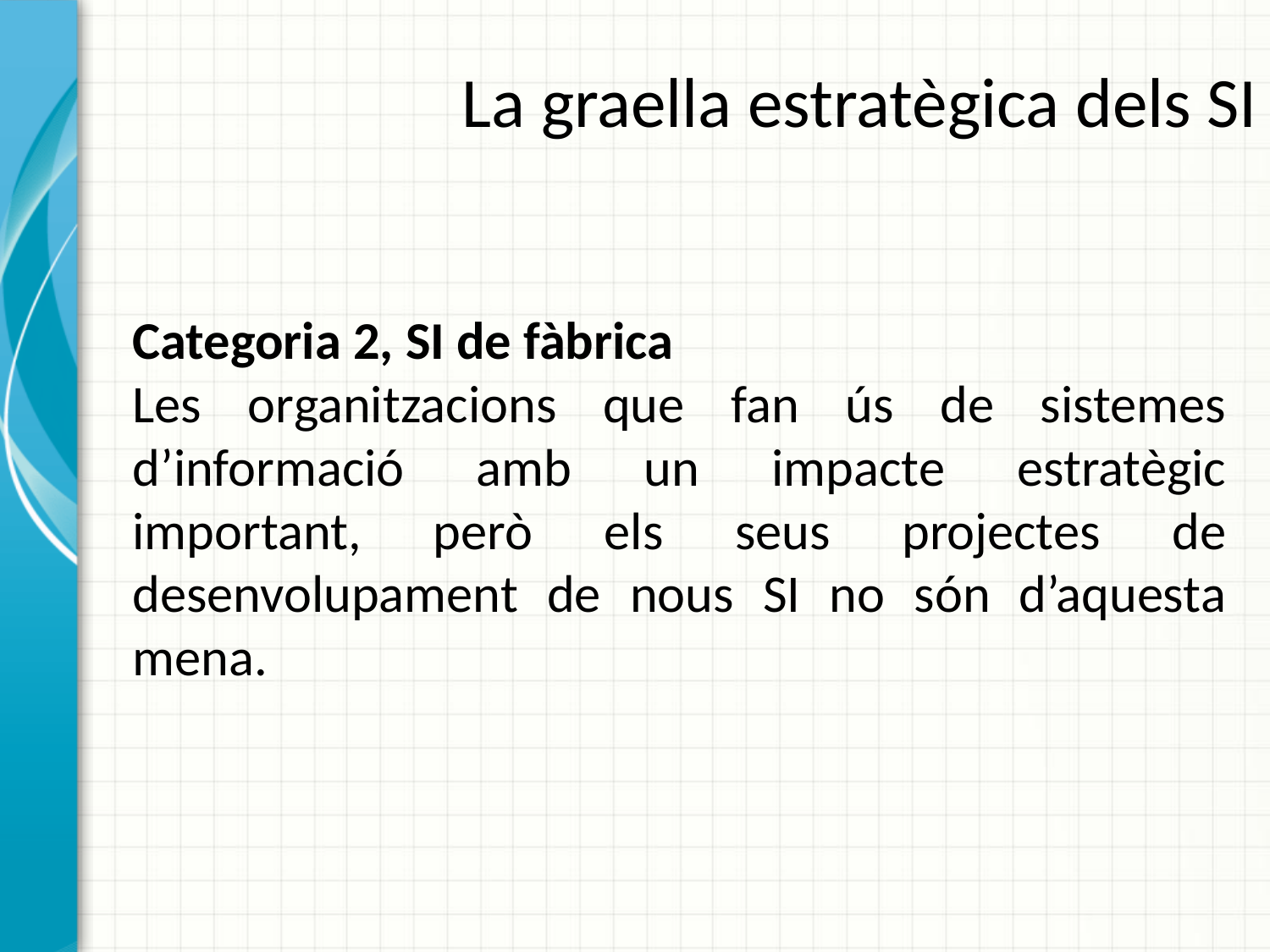

# La graella estratègica dels SI
Categoria 2, SI de fàbrica
Les organitzacions que fan ús de sistemes d’informació amb un impacte estratègic important, però els seus projectes de desenvolupament de nous SI no són d’aquesta mena.